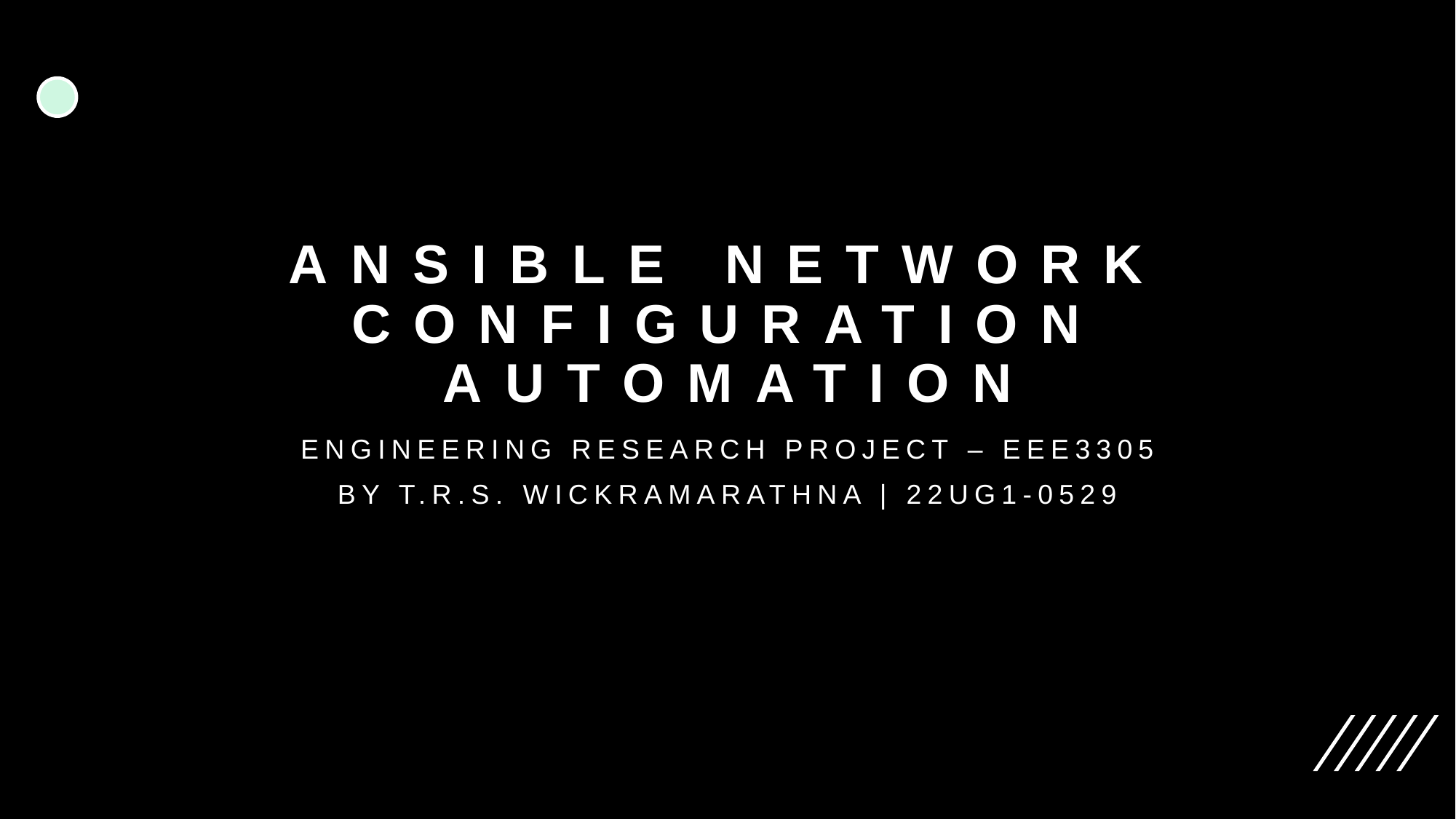

# Ansible network configuration automation
Engineering Research project – eee3305
By T.r.s. wickramarathna | 22ug1-0529